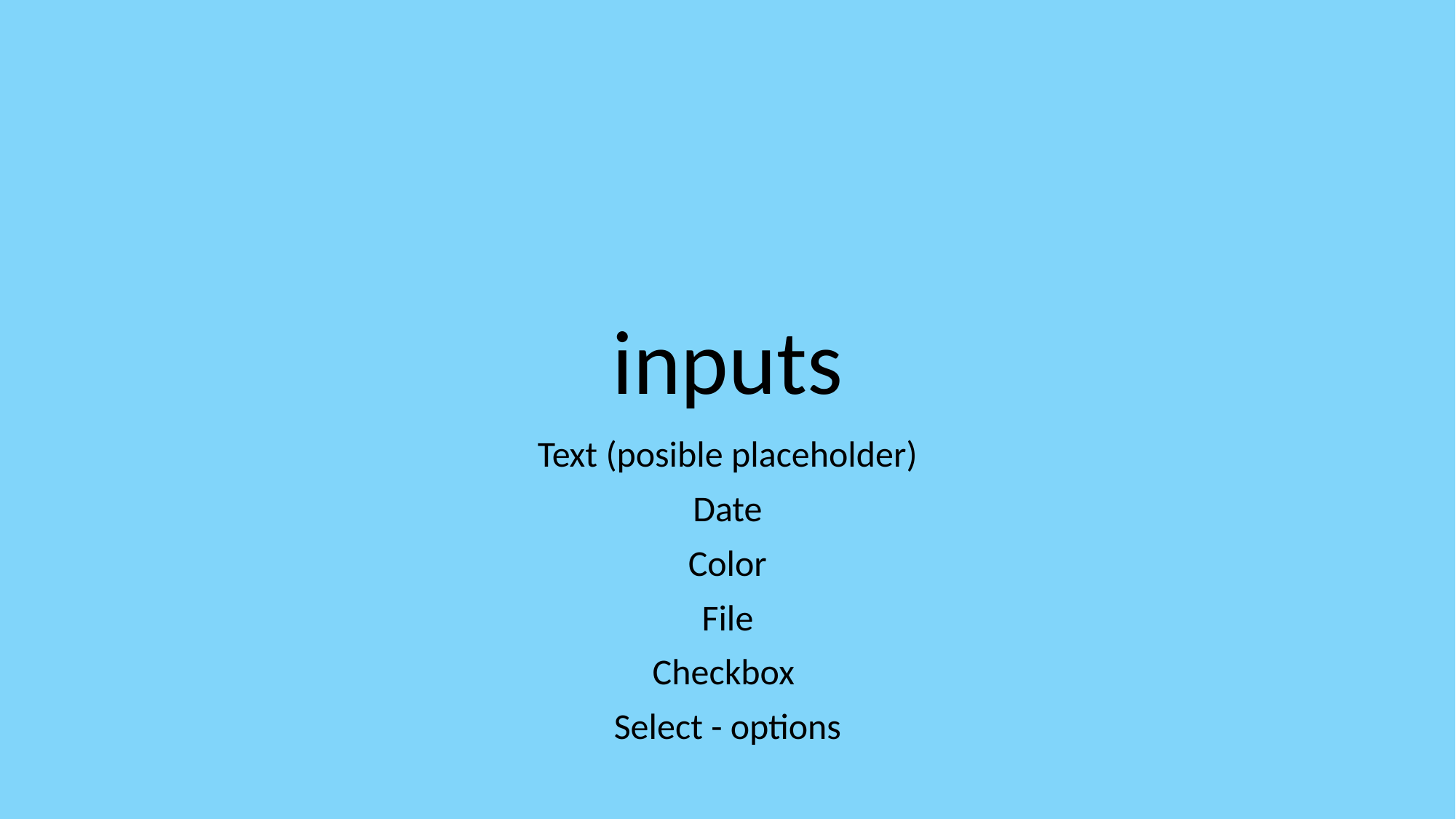

# inputs
Text (posible placeholder)
Date
Color
File
Checkbox
Select - options